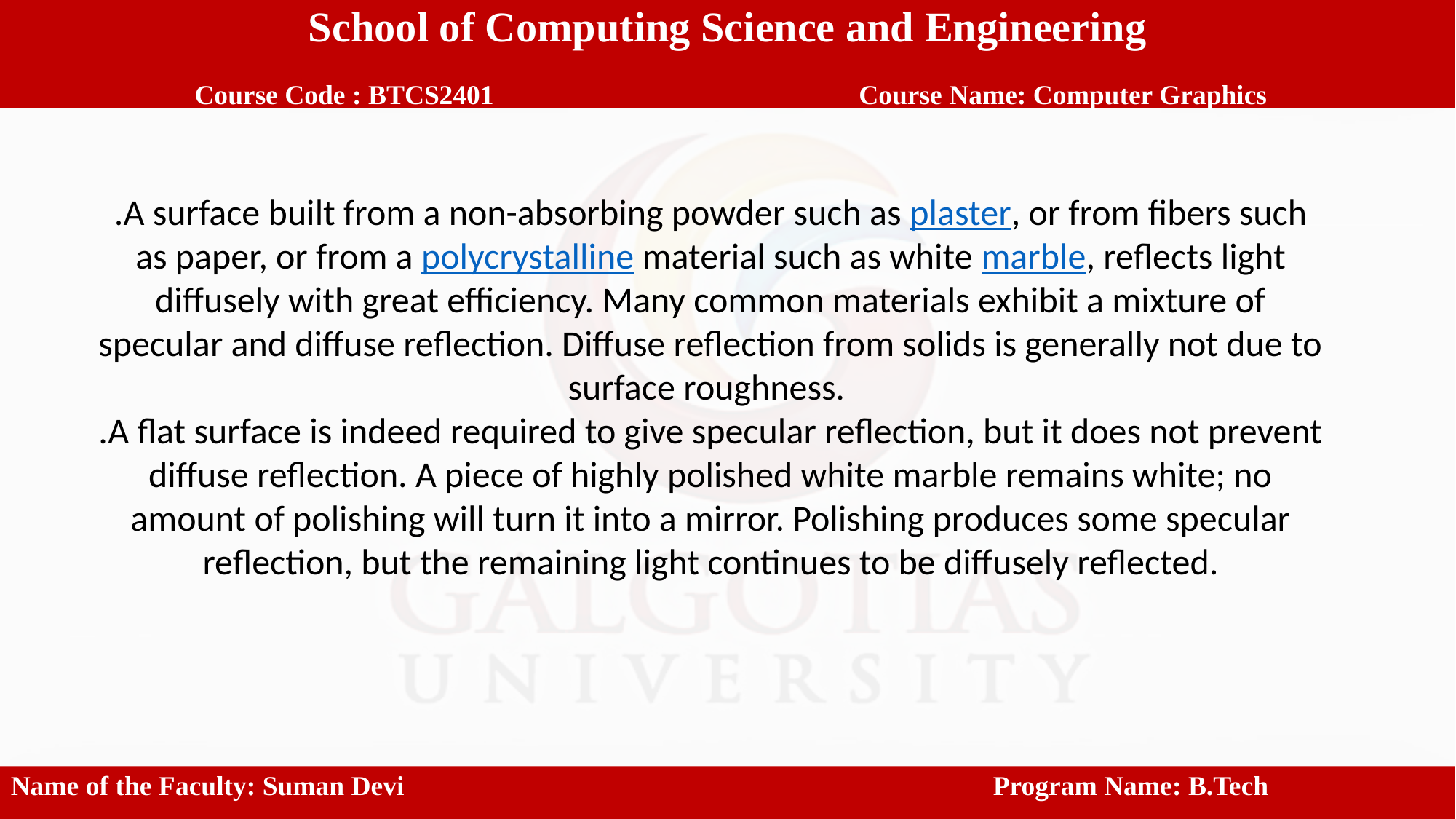

School of Computing Science and Engineering
 Course Code : BTCS2401		                                  Course Name: Computer Graphics

.A surface built from a non-absorbing powder such as plaster, or from fibers such as paper, or from a polycrystalline material such as white marble, reflects light diffusely with great efficiency. Many common materials exhibit a mixture of specular and diffuse reflection. Diffuse reflection from solids is generally not due to surface roughness.
.A flat surface is indeed required to give specular reflection, but it does not prevent diffuse reflection. A piece of highly polished white marble remains white; no amount of polishing will turn it into a mirror. Polishing produces some specular reflection, but the remaining light continues to be diffusely reflected.

Name of the Faculty: Suman Devi 						Program Name: B.Tech